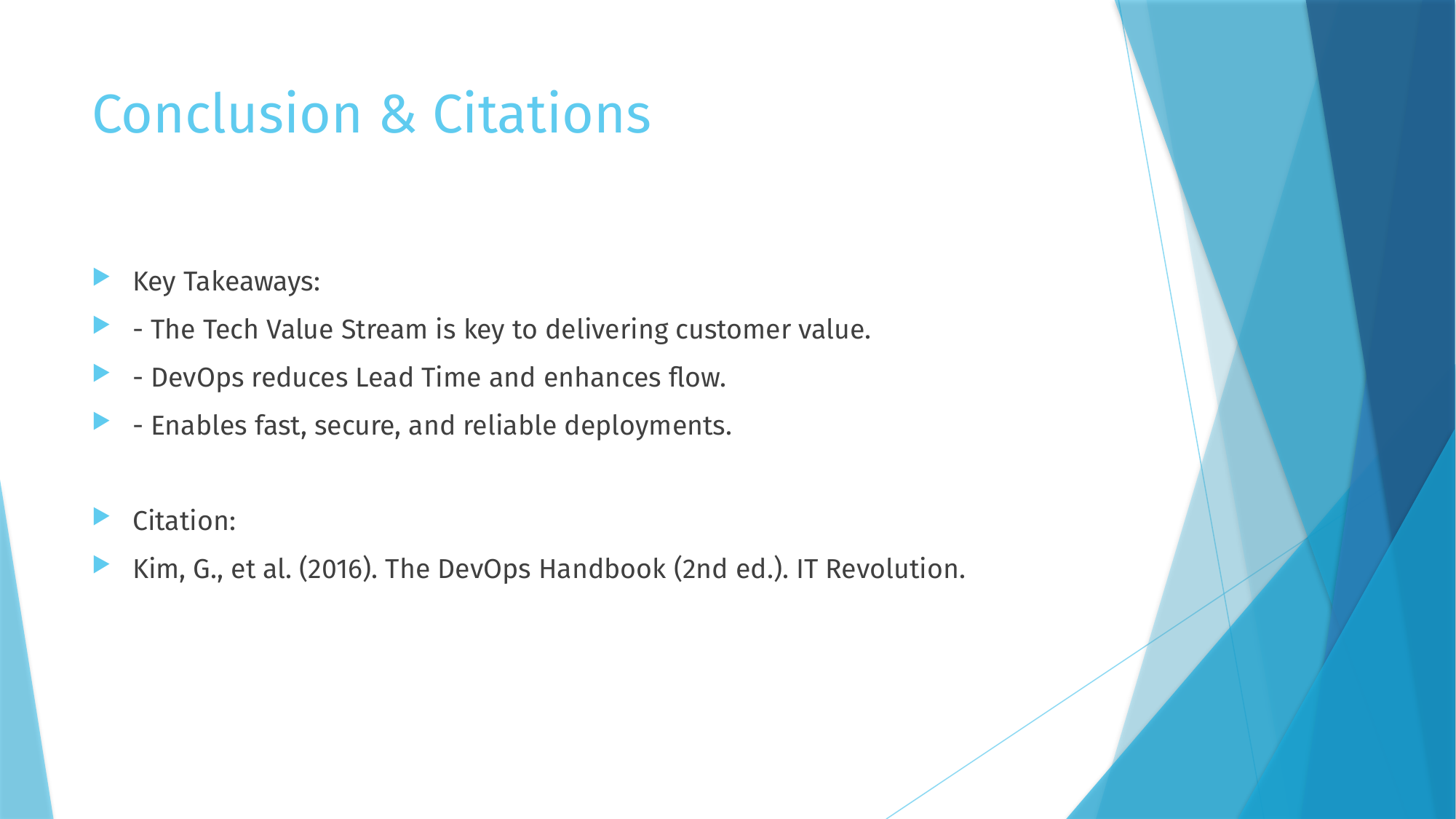

# Conclusion & Citations
Key Takeaways:
- The Tech Value Stream is key to delivering customer value.
- DevOps reduces Lead Time and enhances flow.
- Enables fast, secure, and reliable deployments.

Citation:
Kim, G., et al. (2016). The DevOps Handbook (2nd ed.). IT Revolution.